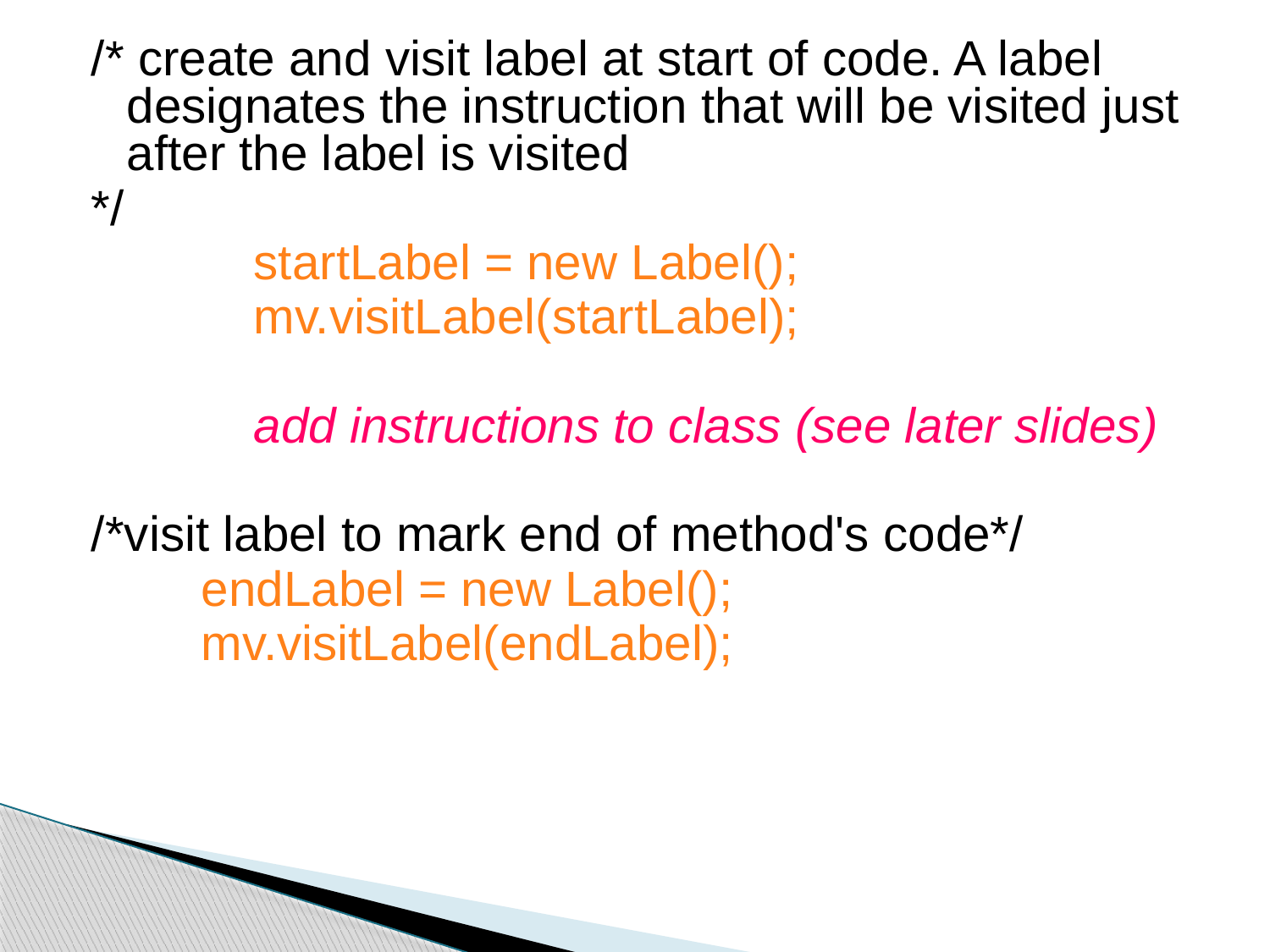

/* create and visit label at start of code. A label designates the instruction that will be visited just after the label is visited
*/
		startLabel = new Label();
		mv.visitLabel(startLabel);

		add instructions to class (see later slides)

/*visit label to mark end of method's code*/
        endLabel = new Label();
        mv.visitLabel(endLabel);